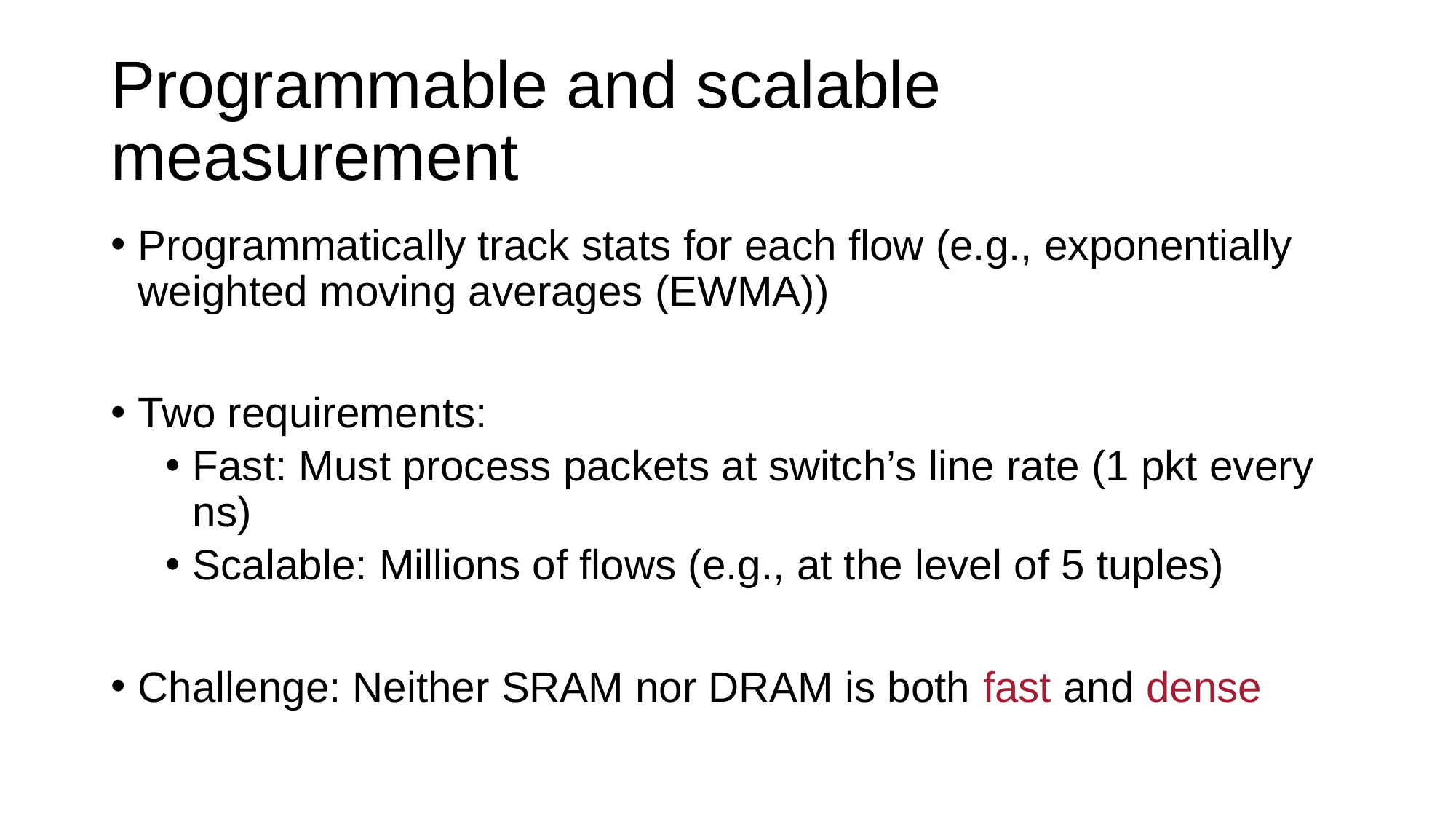

# Programmable and scalable measurement
Programmatically track stats for each flow (e.g., exponentially weighted moving averages (EWMA))

Two requirements:
Fast: Must process packets at switch’s line rate (1 pkt every ns)
Scalable: Millions of flows (e.g., at the level of 5 tuples)

Challenge: Neither SRAM nor DRAM is both fast and dense